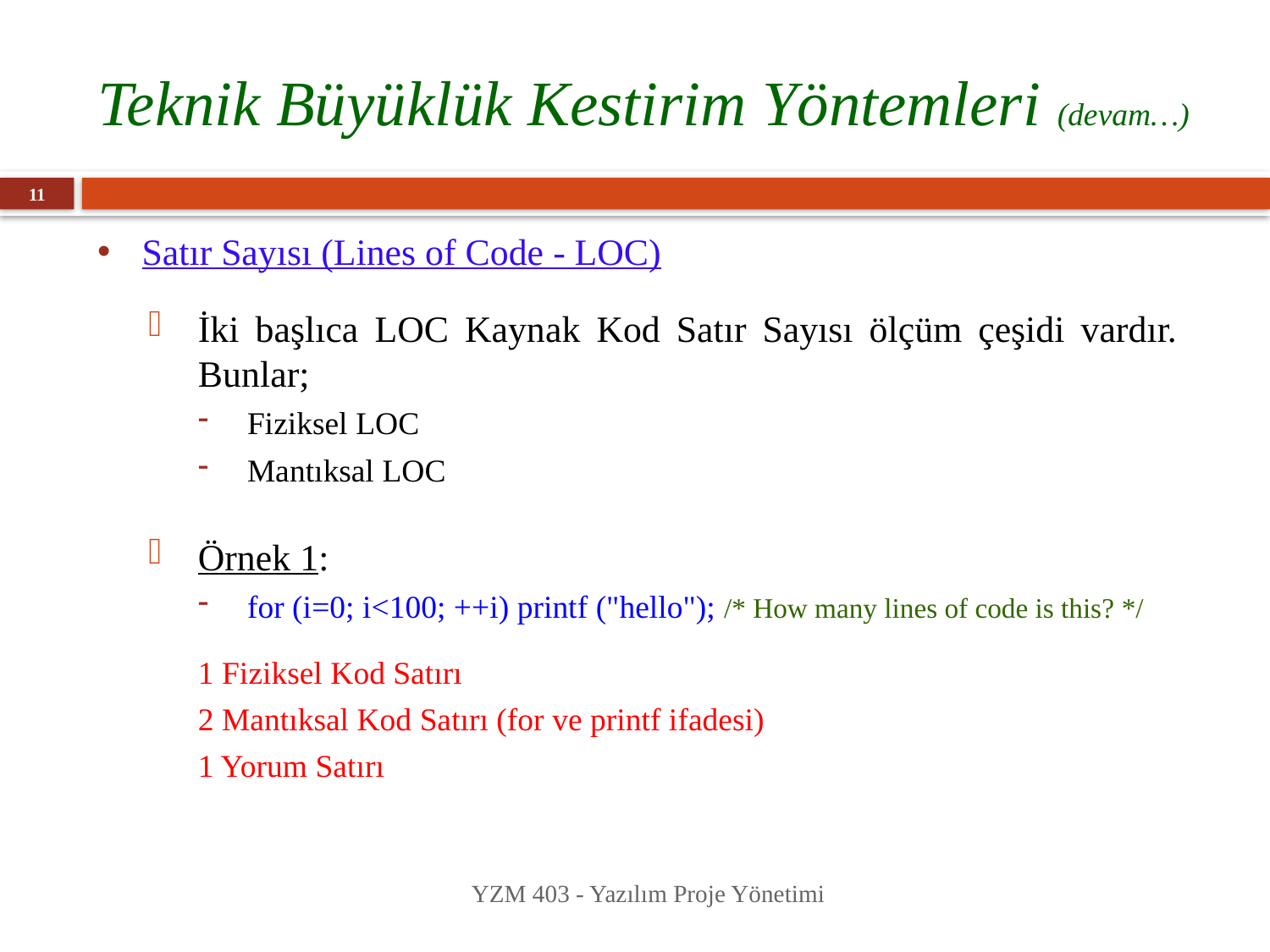

# Teknik Büyüklük Kestirim Yöntemleri (devam…)
11
Satır Sayısı (Lines of Code - LOC)

İki başlıca LOC Kaynak Kod Satır Sayısı ölçüm çeşidi vardır. Bunlar;
Fiziksel LOC
Mantıksal LOC

Örnek 1:
for (i=0; i<100; ++i) printf ("hello"); /* How many lines of code is this? */

1 Fiziksel Kod Satırı
2 Mantıksal Kod Satırı (for ve printf ifadesi)
1 Yorum Satırı

YZM 403 - Yazılım Proje Yönetimi